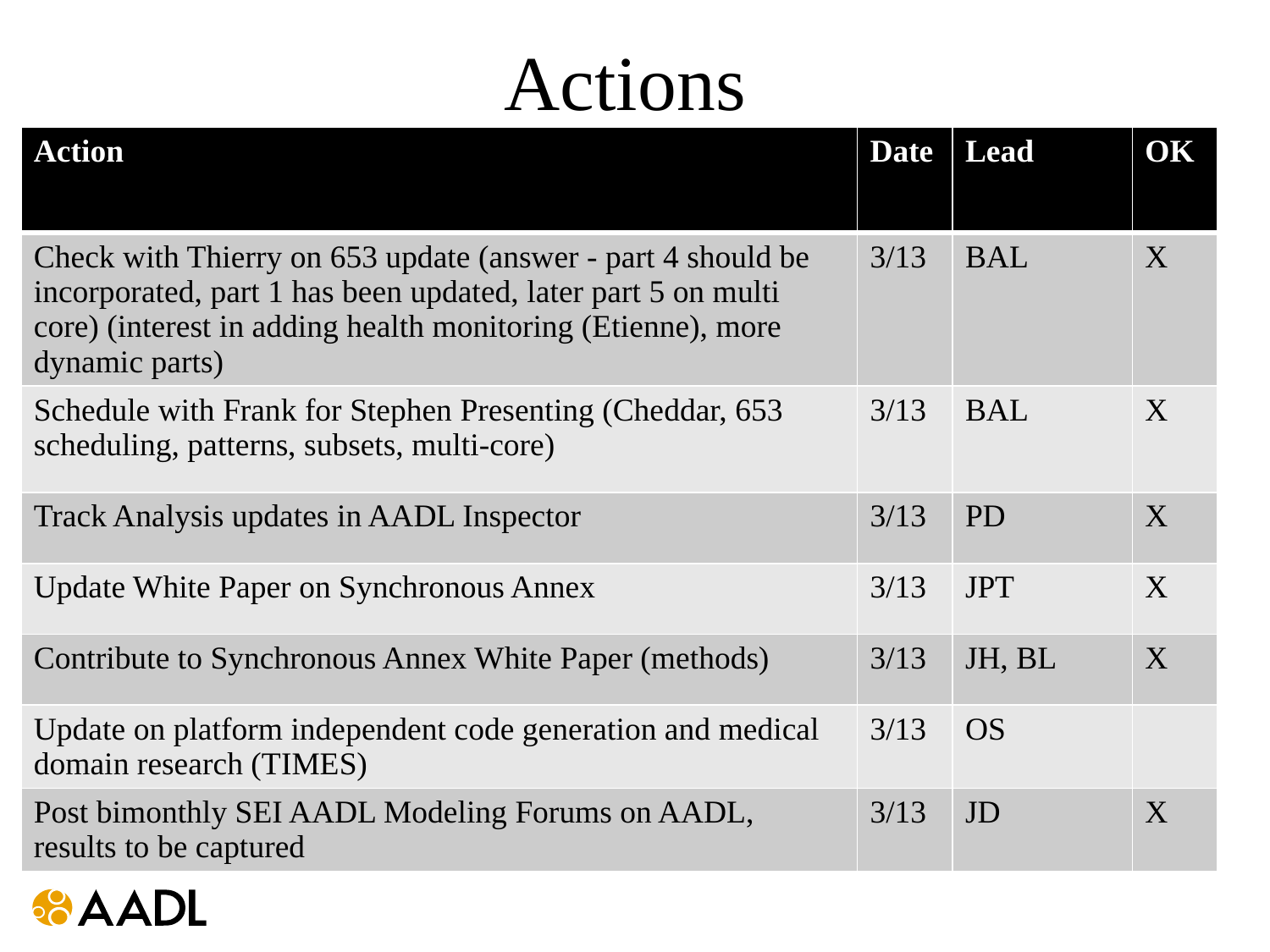

# Actions
| Action | Date | Lead | OK |
| --- | --- | --- | --- |
| Check with Thierry on 653 update (answer - part 4 should be incorporated, part 1 has been updated, later part 5 on multi core) (interest in adding health monitoring (Etienne), more dynamic parts) | 3/13 | BAL | X |
| Schedule with Frank for Stephen Presenting (Cheddar, 653 scheduling, patterns, subsets, multi-core) | 3/13 | BAL | X |
| Track Analysis updates in AADL Inspector | 3/13 | PD | X |
| Update White Paper on Synchronous Annex | 3/13 | JPT | X |
| Contribute to Synchronous Annex White Paper (methods) | 3/13 | JH, BL | X |
| Update on platform independent code generation and medical domain research (TIMES) | 3/13 | OS |  |
| Post bimonthly SEI AADL Modeling Forums on AADL, results to be captured | 3/13 | JD | X |
Bruce contact Thierry on need to update 653 Annex
Jerome